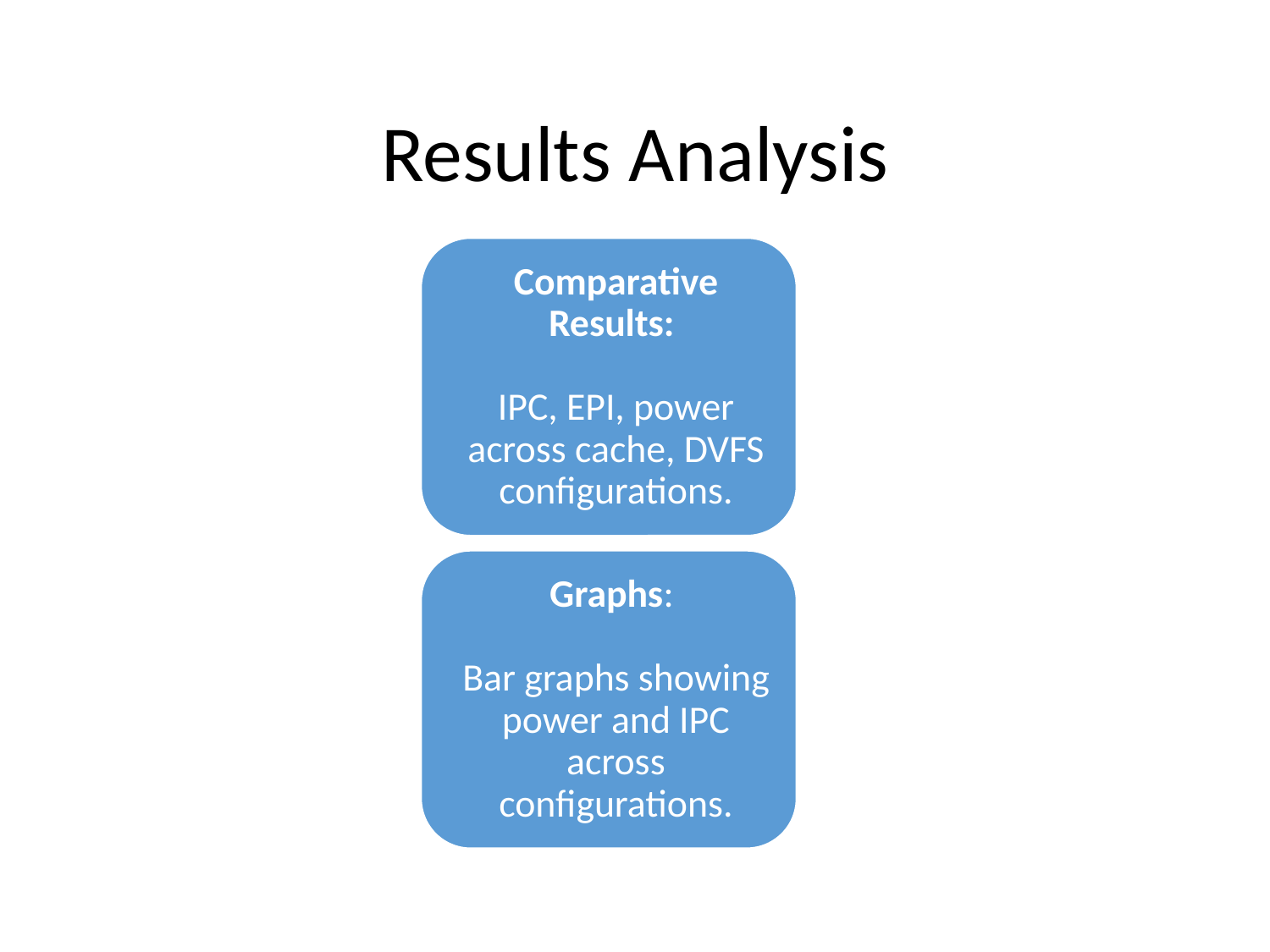

# Results Analysis
Comparative Results:
IPC, EPI, power across cache, DVFS configurations.
Graphs:
Bar graphs showing power and IPC across configurations.